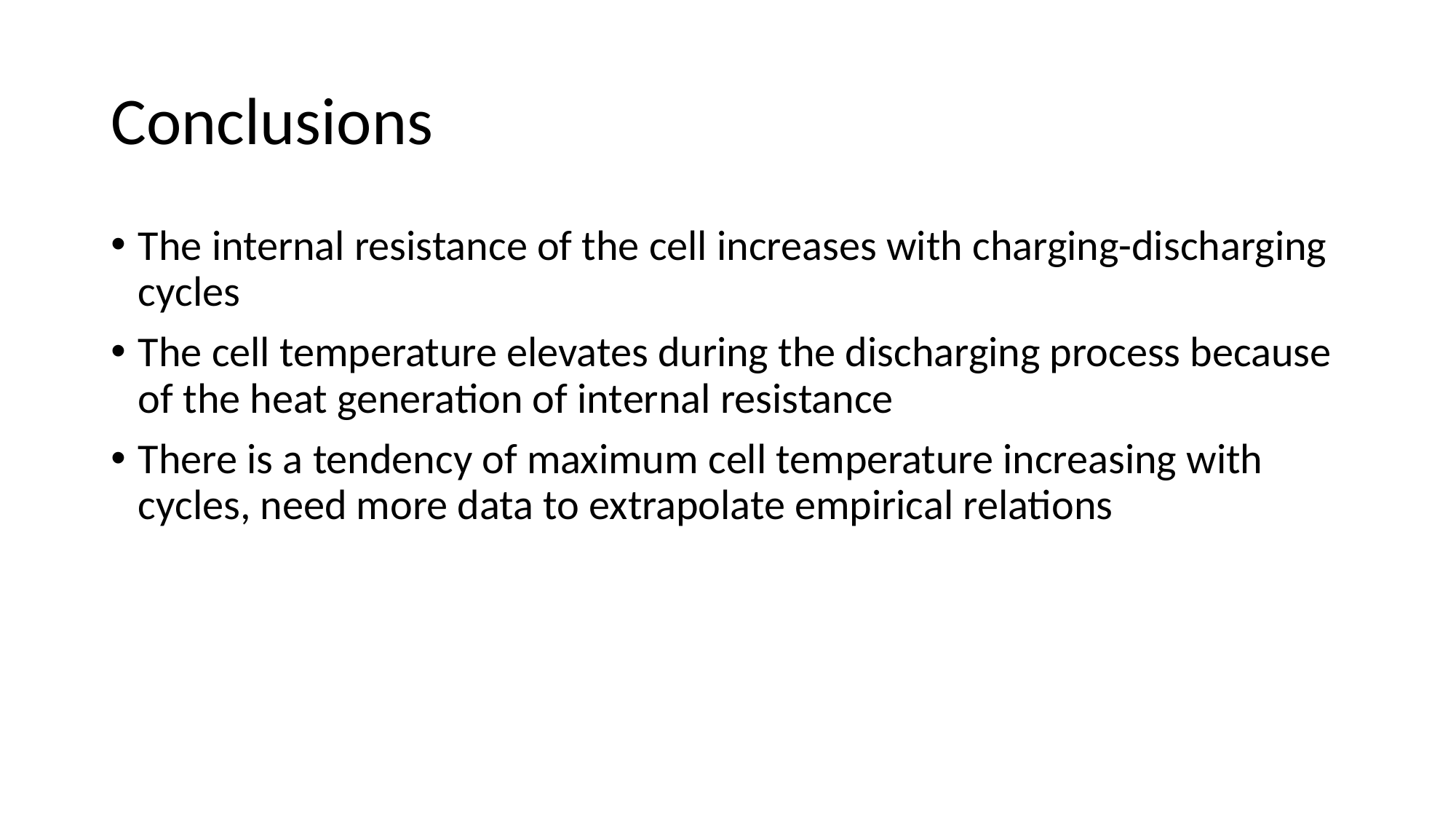

# Conclusions
The internal resistance of the cell increases with charging-discharging cycles
The cell temperature elevates during the discharging process because of the heat generation of internal resistance
There is a tendency of maximum cell temperature increasing with cycles, need more data to extrapolate empirical relations